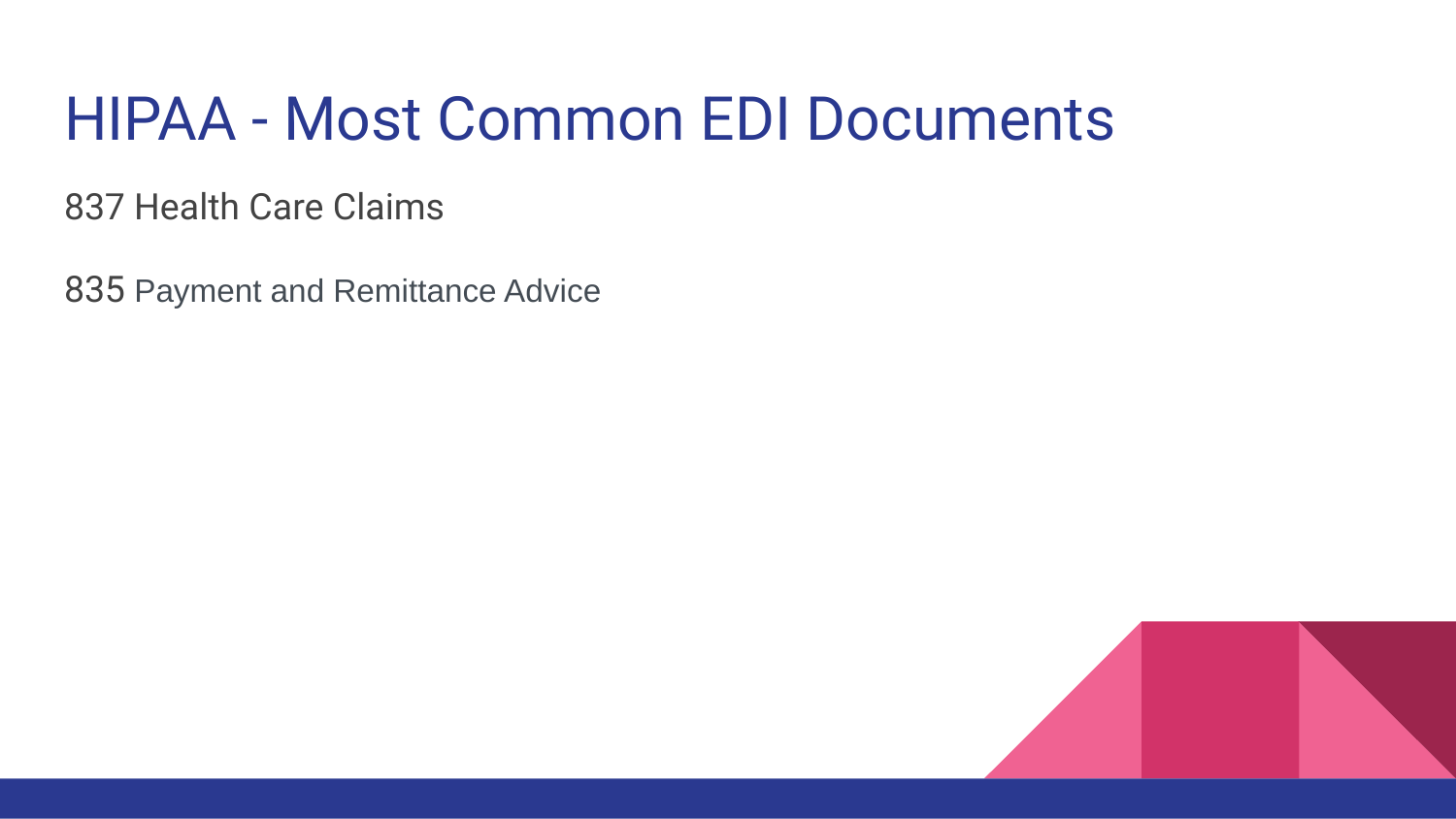

# HIPAA - Most Common EDI Documents
837 Health Care Claims
835 Payment and Remittance Advice